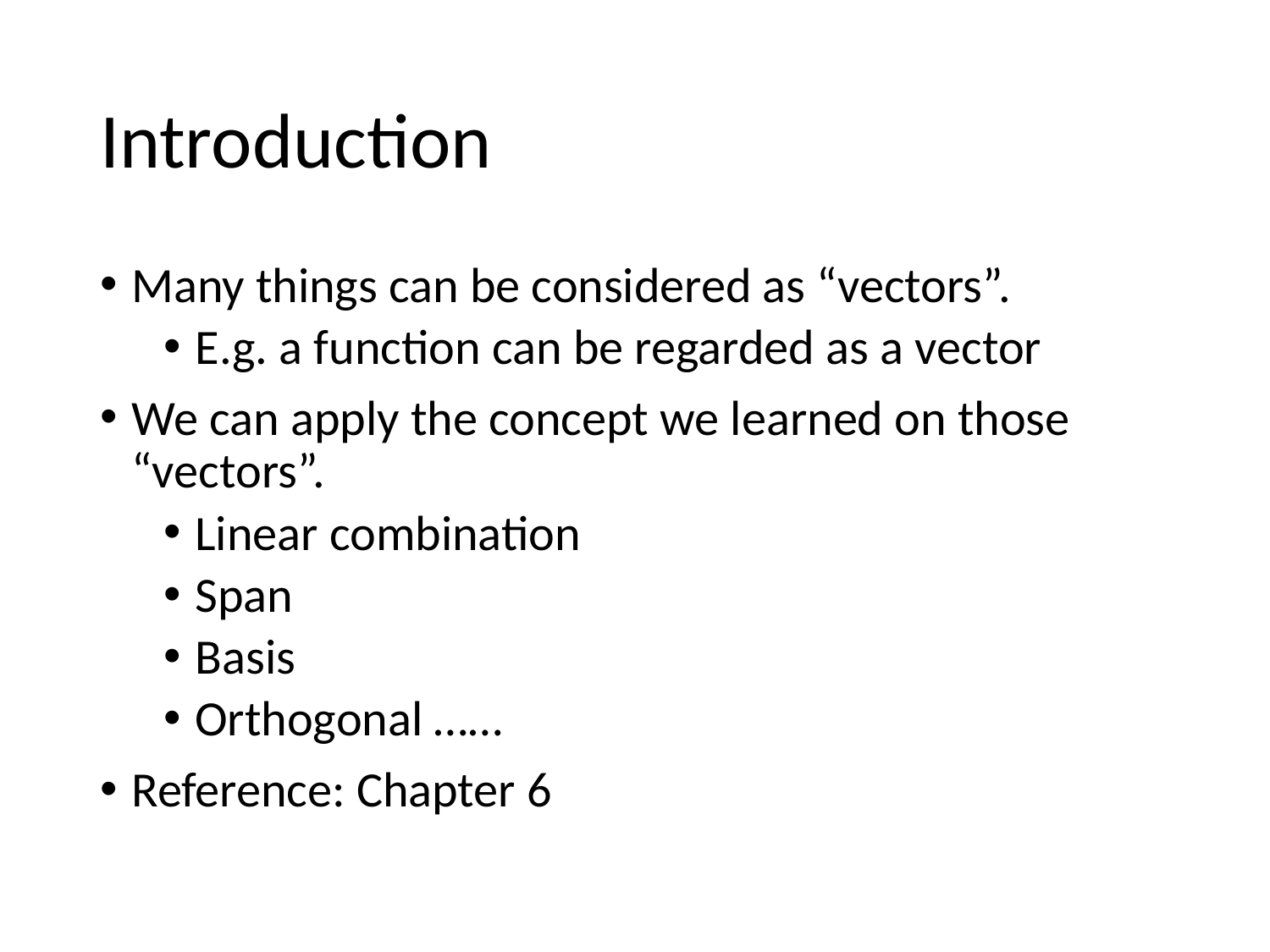

# Introduction
Many things can be considered as “vectors”.
E.g. a function can be regarded as a vector
We can apply the concept we learned on those “vectors”.
Linear combination
Span
Basis
Orthogonal ……
Reference: Chapter 6